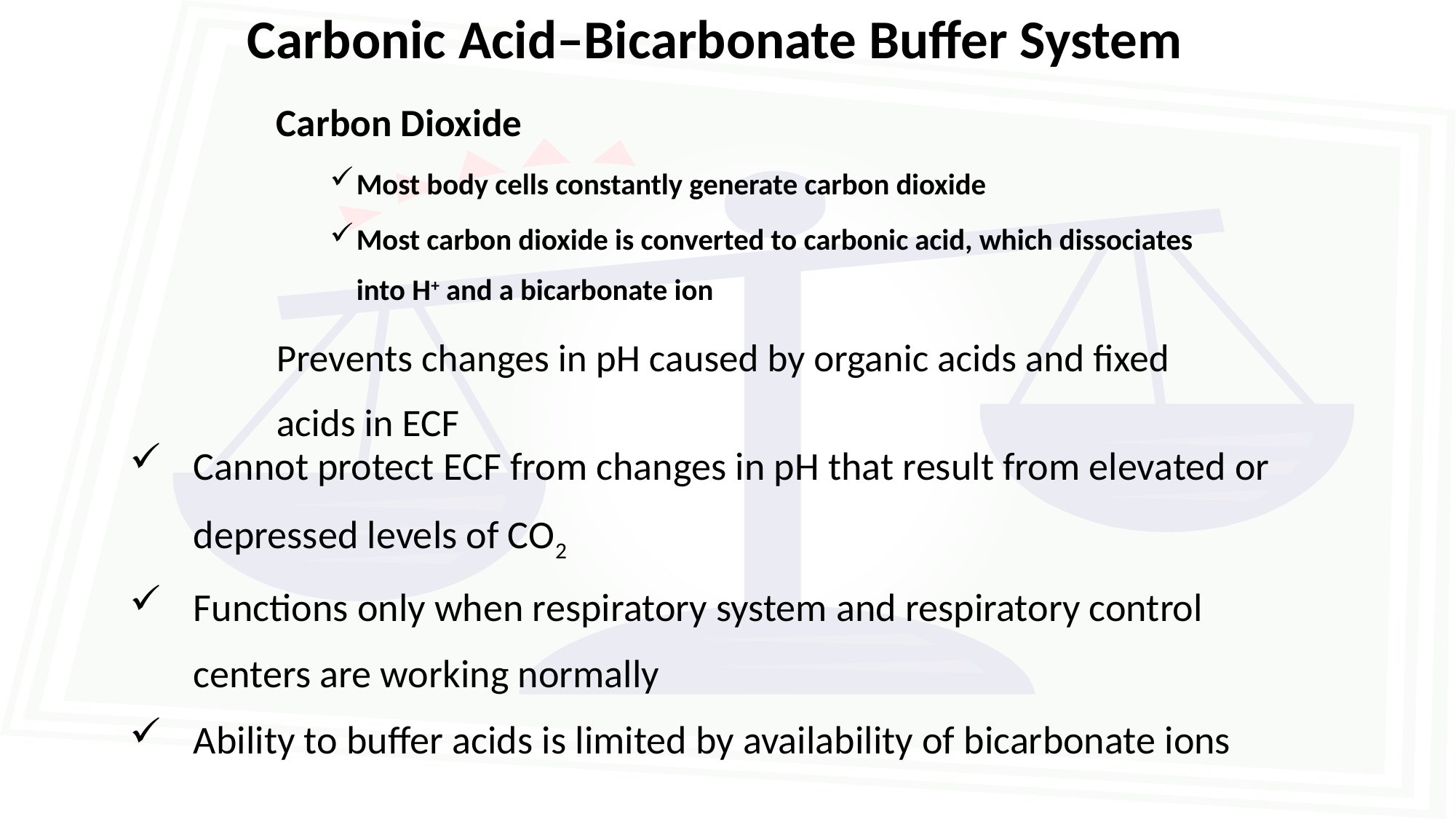

# Carbonic Acid–Bicarbonate Buffer System
Carbon Dioxide
Most body cells constantly generate carbon dioxide
Most carbon dioxide is converted to carbonic acid, which dissociates into H+ and a bicarbonate ion
Prevents changes in pH caused by organic acids and fixed acids in ECF

Cannot protect ECF from changes in pH that result from elevated or depressed levels of CO2
Functions only when respiratory system and respiratory control centers are working normally
Ability to buffer acids is limited by availability of bicarbonate ions